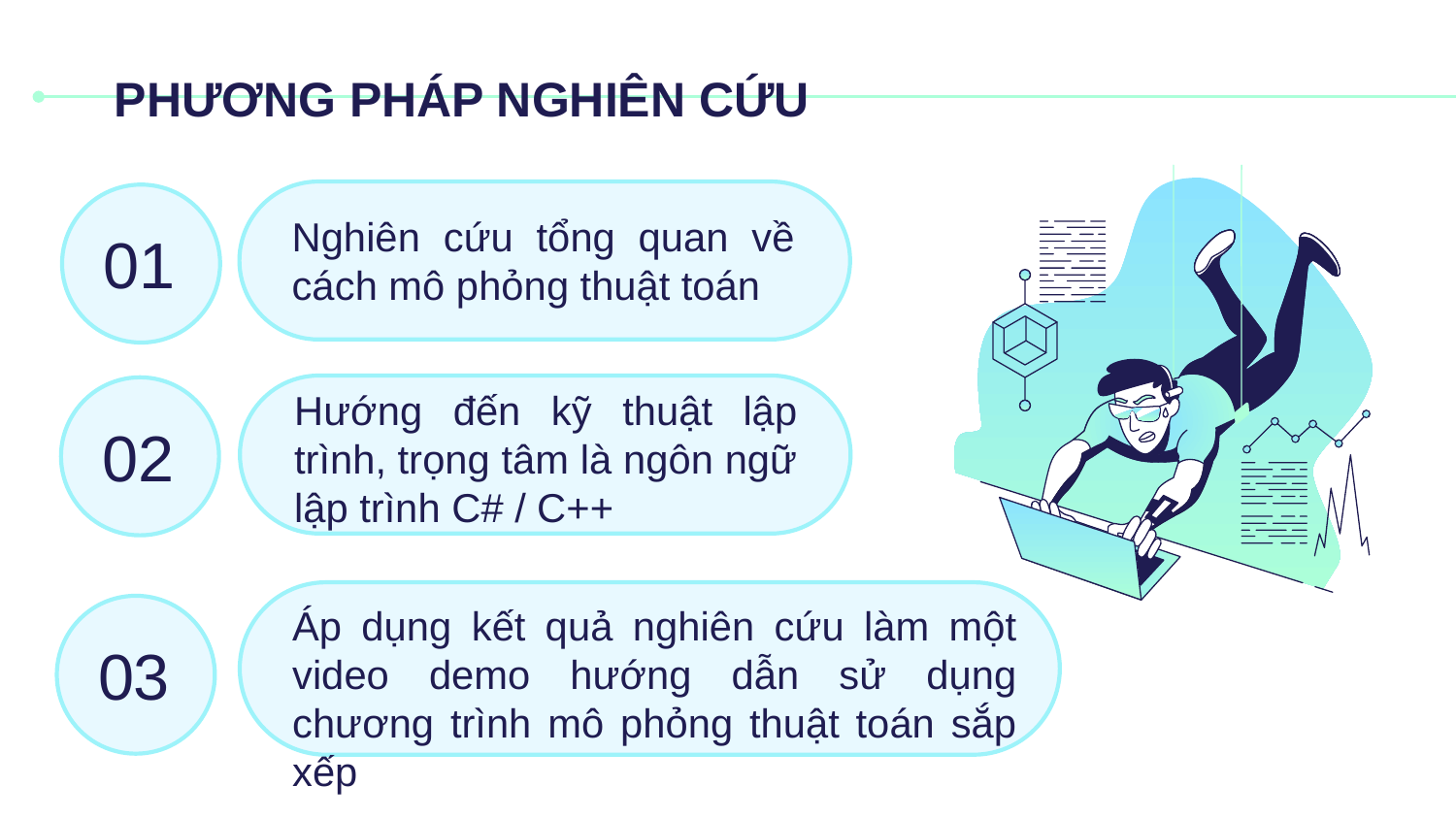

# PHƯƠNG PHÁP NGHIÊN CỨU

01
Nghiên cứu tổng quan về cách mô phỏng thuật toán

02
Hướng đến kỹ thuật lập trình, trọng tâm là ngôn ngữ lập trình C# / C++

Áp dụng kết quả nghiên cứu làm một video demo hướng dẫn sử dụng chương trình mô phỏng thuật toán sắp xếp

03